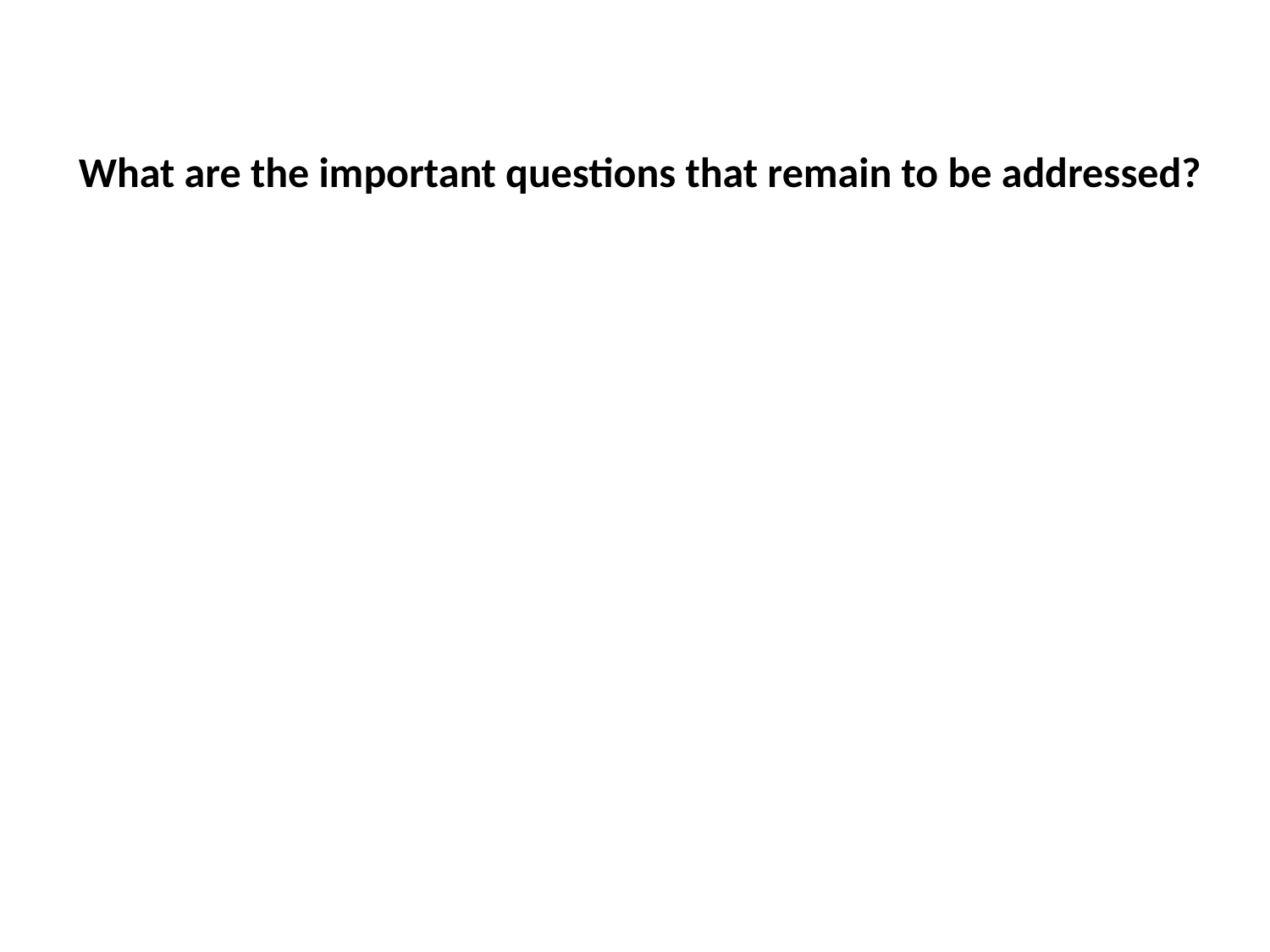

What are the important questions that remain to be addressed?